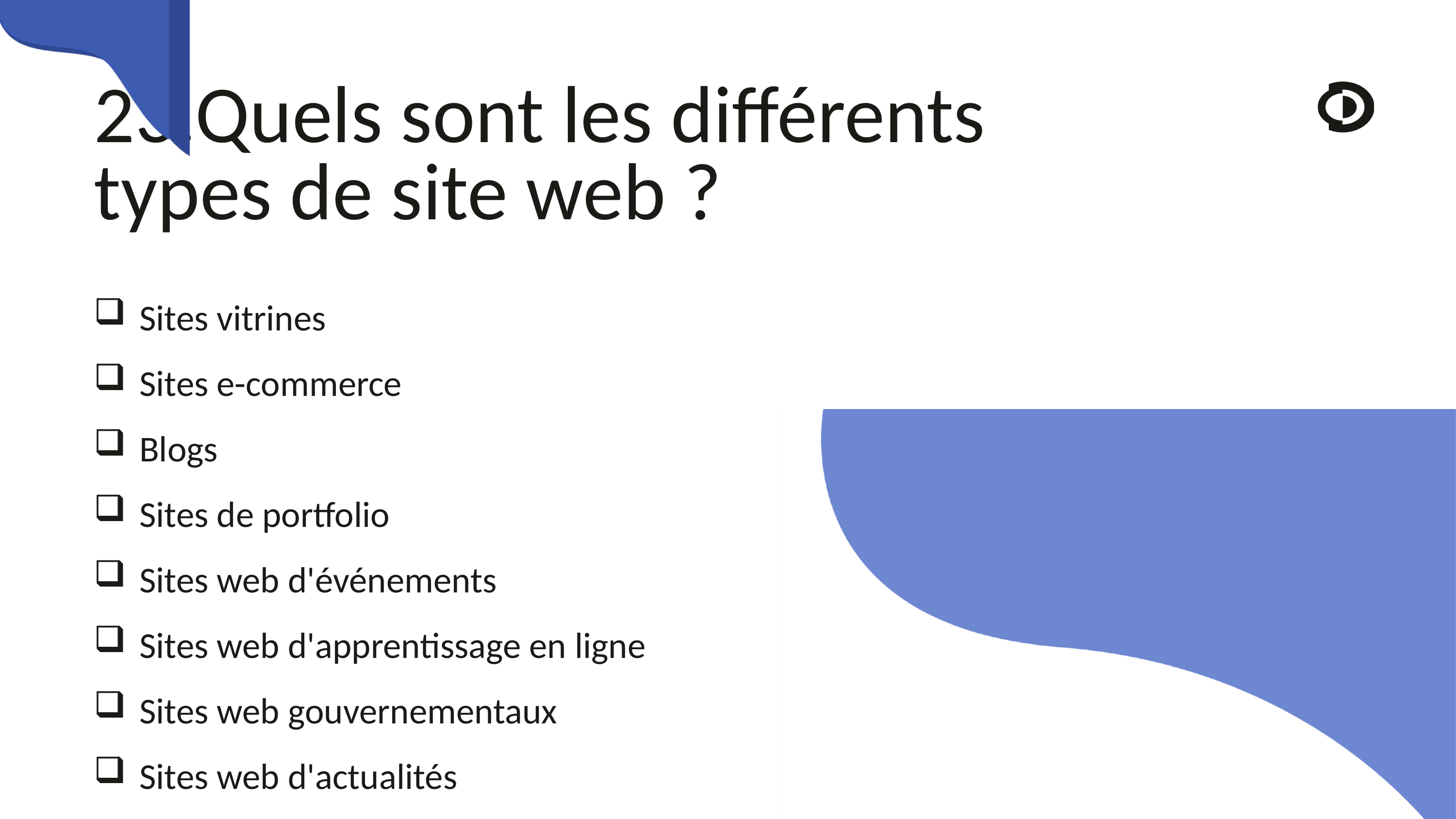

23.Quels sont les différents types de site web ?
Sites vitrines
Sites e-commerce
Blogs
Sites de portfolio
Sites web d'événements
Sites web d'apprentissage en ligne
Sites web gouvernementaux
Sites web d'actualités